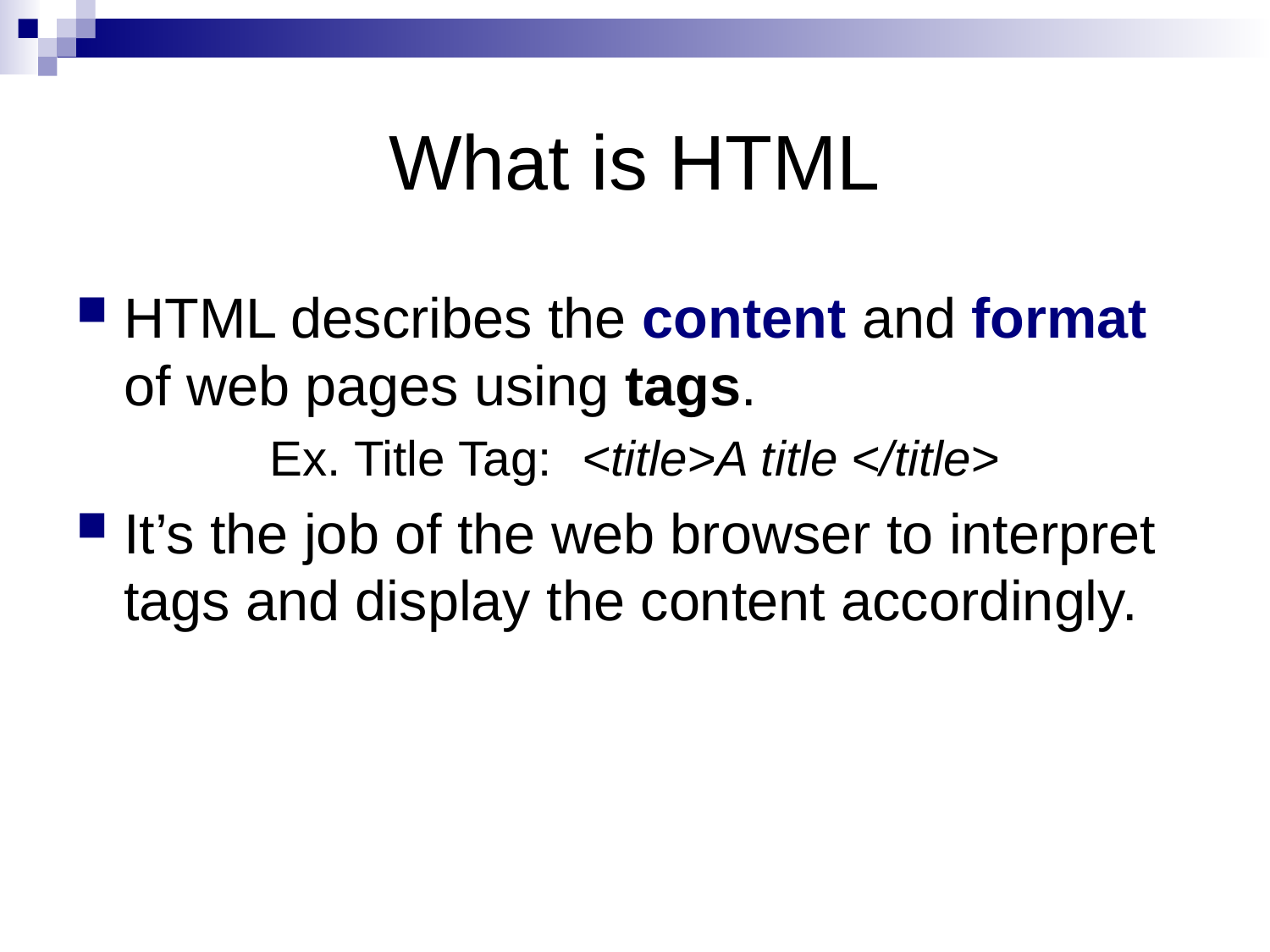

# What is HTML
HTML describes the content and format of web pages using tags.
Ex. Title Tag: <title>A title </title>
It’s the job of the web browser to interpret tags and display the content accordingly.